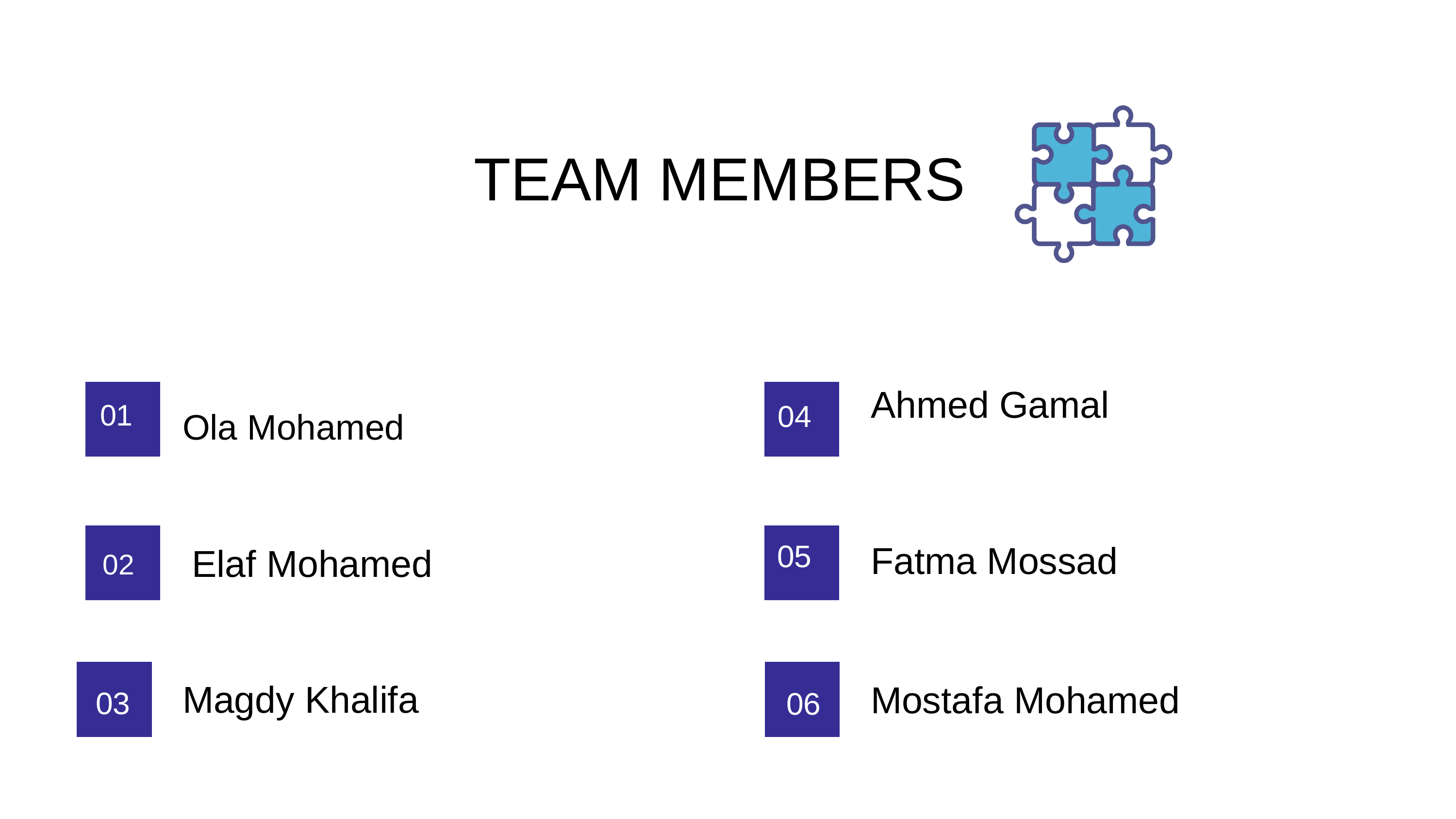

TEAM MEMBERS
Ahmed Gamal

01
04
Ola Mohamed

Fatma Mossad
Elaf Mohamed
05
02

Magdy Khalifa
Mostafa Mohamed
03
06